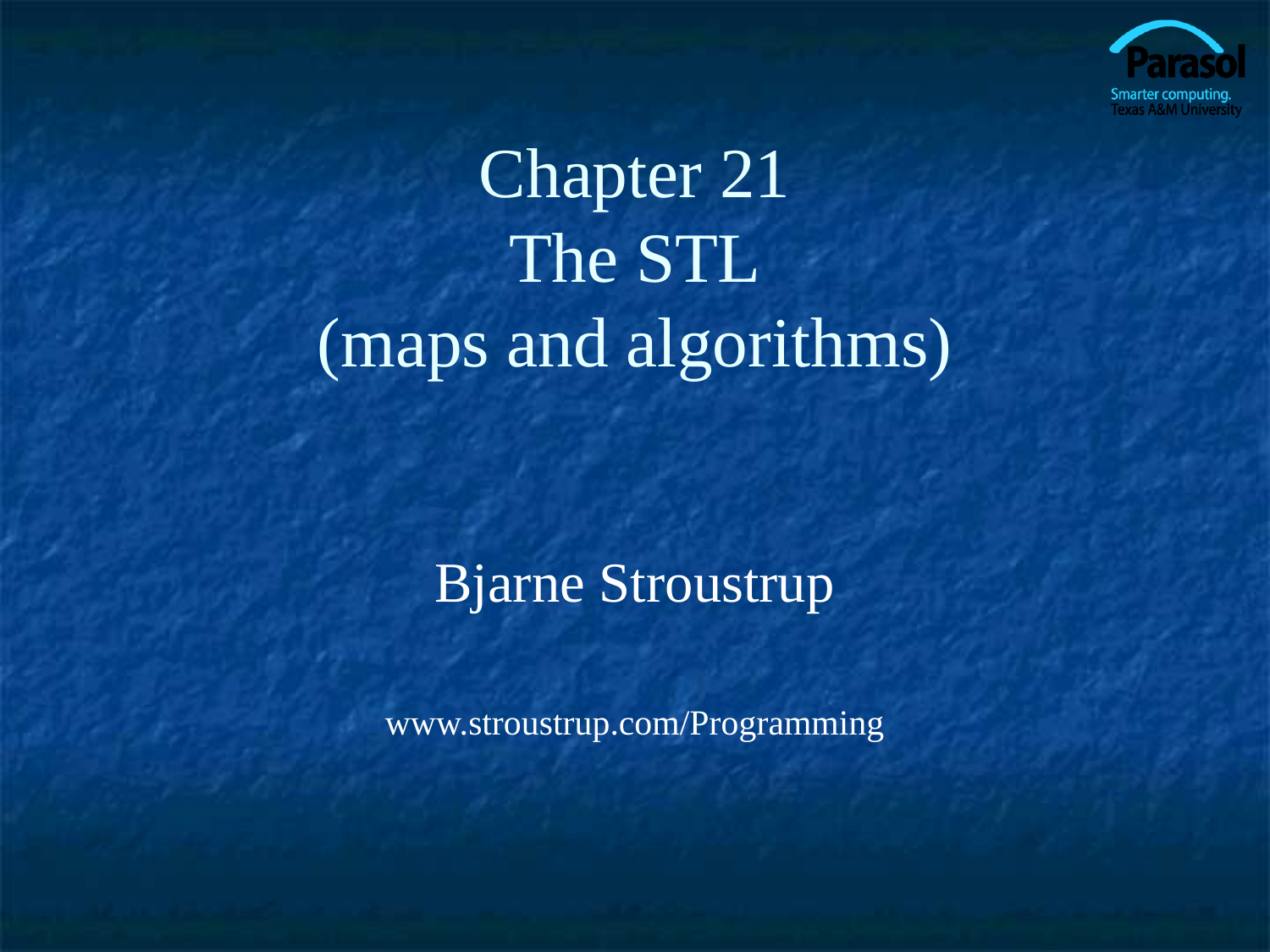

# Chapter 21 The STL (maps and algorithms)
Bjarne Stroustrup

www.stroustrup.com/Programming